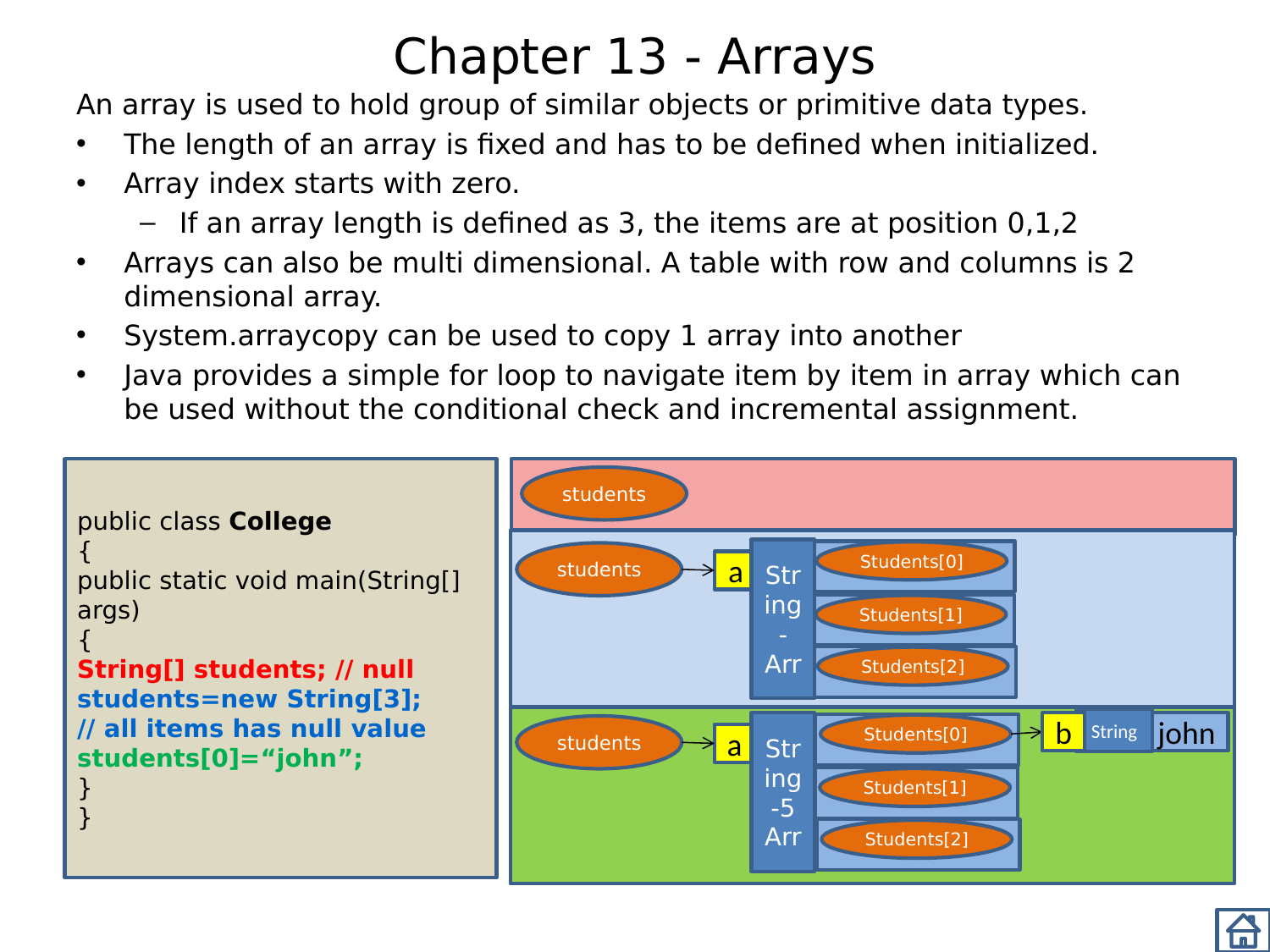

# Chapter 13 - Arrays
An array is used to hold group of similar objects or primitive data types.
The length of an array is fixed and has to be defined when initialized.
Array index starts with zero.
If an array length is defined as 3, the items are at position 0,1,2
Arrays can also be multi dimensional. A table with row and columns is 2 dimensional array.
System.arraycopy can be used to copy 1 array into another
Java provides a simple for loop to navigate item by item in array which can be used without the conditional check and incremental assignment.
public class College
{
public static void main(String[] args)
{
String[] students; // null
students=new String[3];
// all items has null value
students[0]=“john”;
}
}

students

String-
Arr

Students[0]
students
a

Students[1]

Students[2]

String
String-5
Arr
b
john

Students[0]
students
a

Students[1]

Students[2]